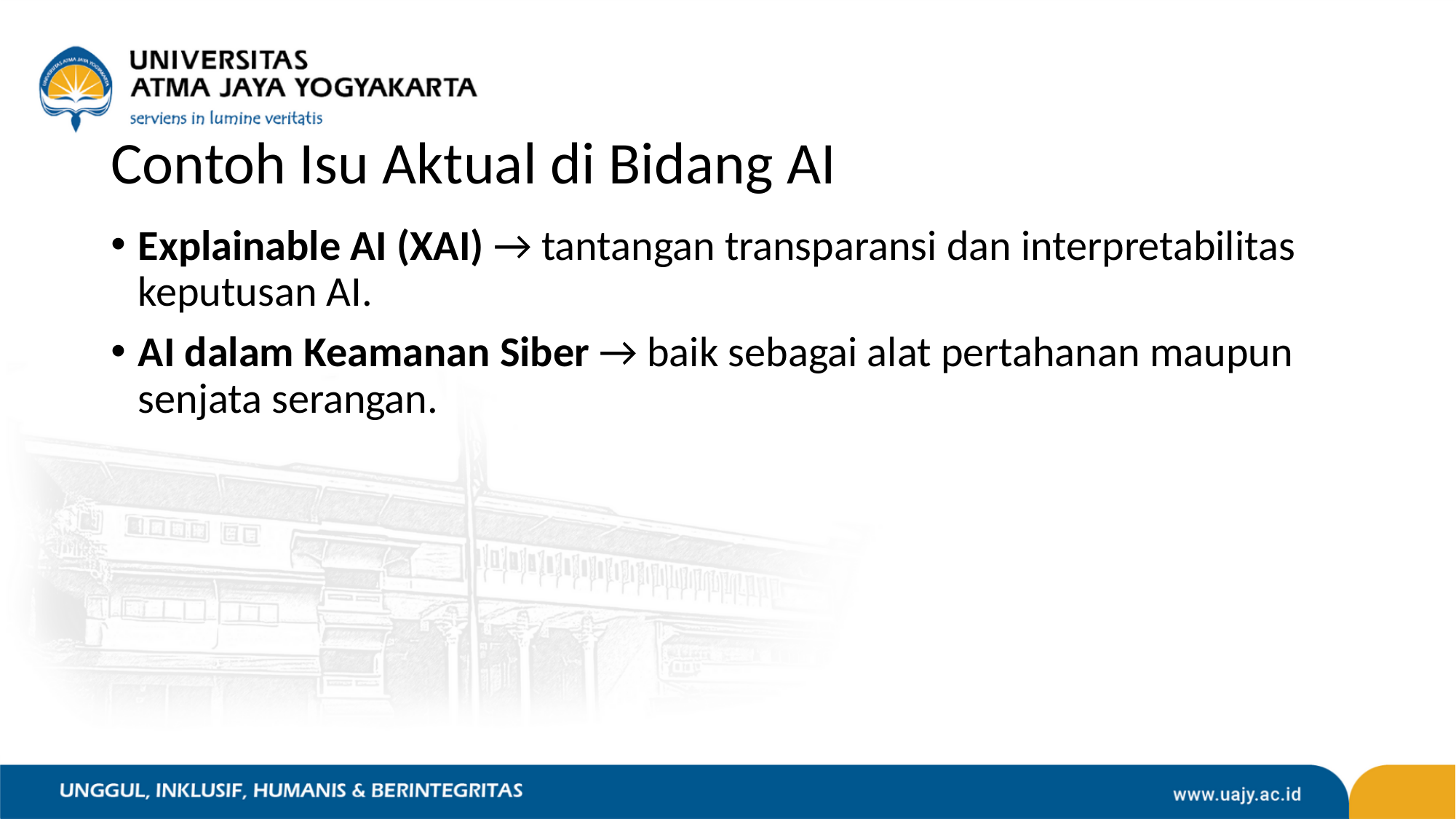

# Contoh Isu Aktual di Bidang AI
Explainable AI (XAI) → tantangan transparansi dan interpretabilitas keputusan AI.
AI dalam Keamanan Siber → baik sebagai alat pertahanan maupun senjata serangan.